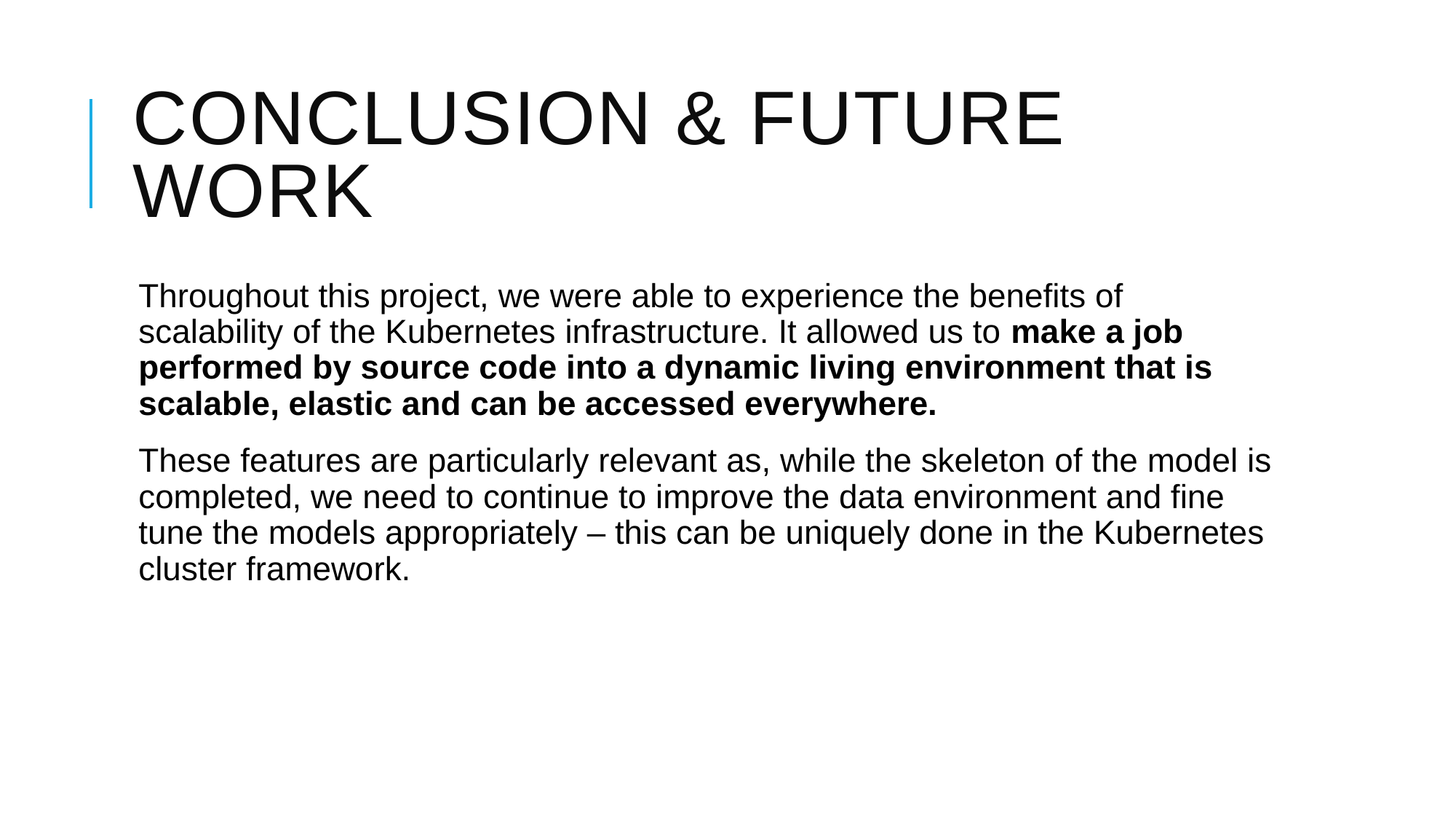

# Conclusion & Future work
Throughout this project, we were able to experience the benefits of scalability of the Kubernetes infrastructure. It allowed us to make a job performed by source code into a dynamic living environment that is scalable, elastic and can be accessed everywhere.
These features are particularly relevant as, while the skeleton of the model is completed, we need to continue to improve the data environment and fine tune the models appropriately – this can be uniquely done in the Kubernetes cluster framework.